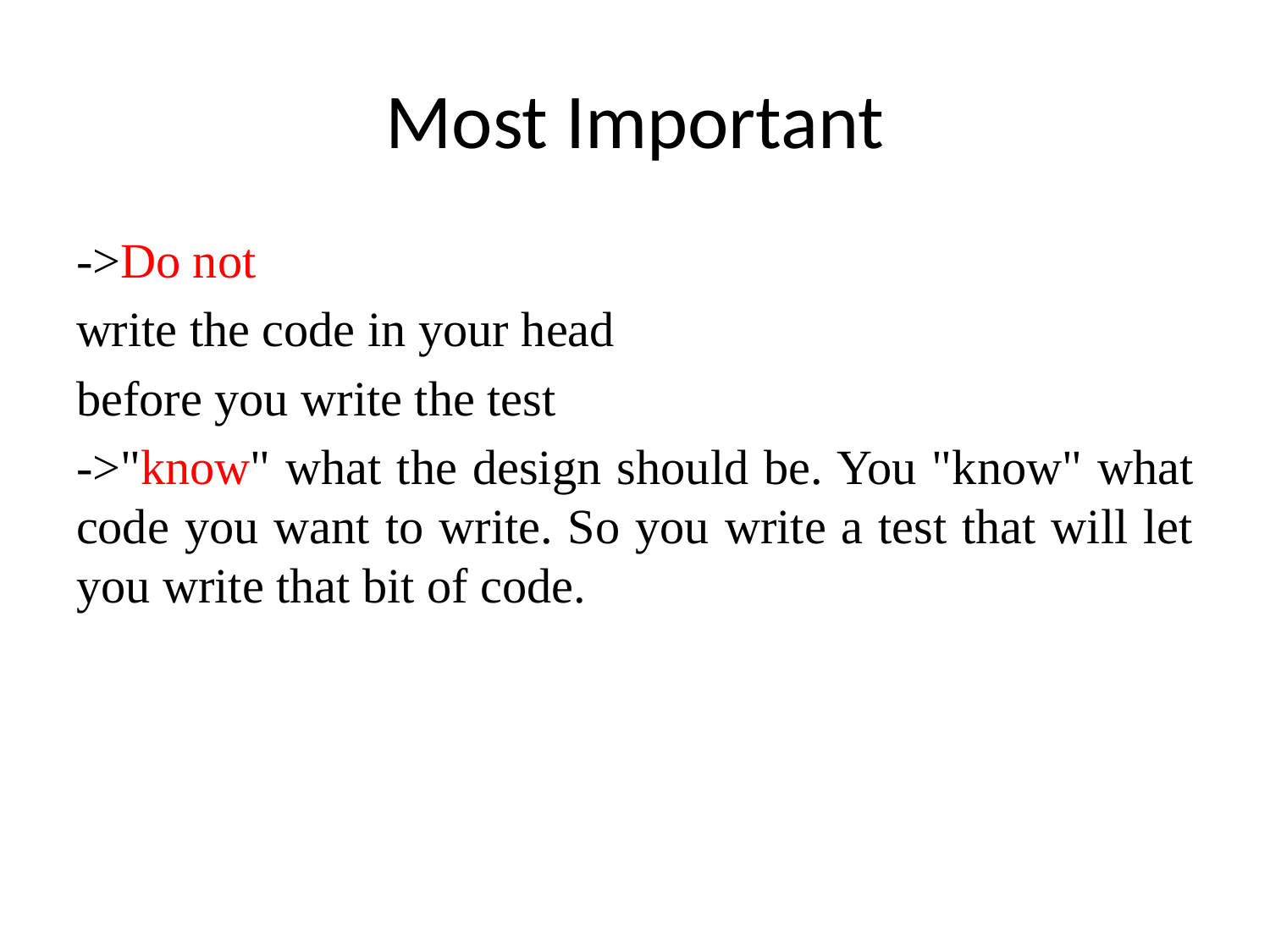

# Most Important
->Do not
write the code in your head
before you write the test
->"know" what the design should be. You "know" what code you want to write. So you write a test that will let you write that bit of code.